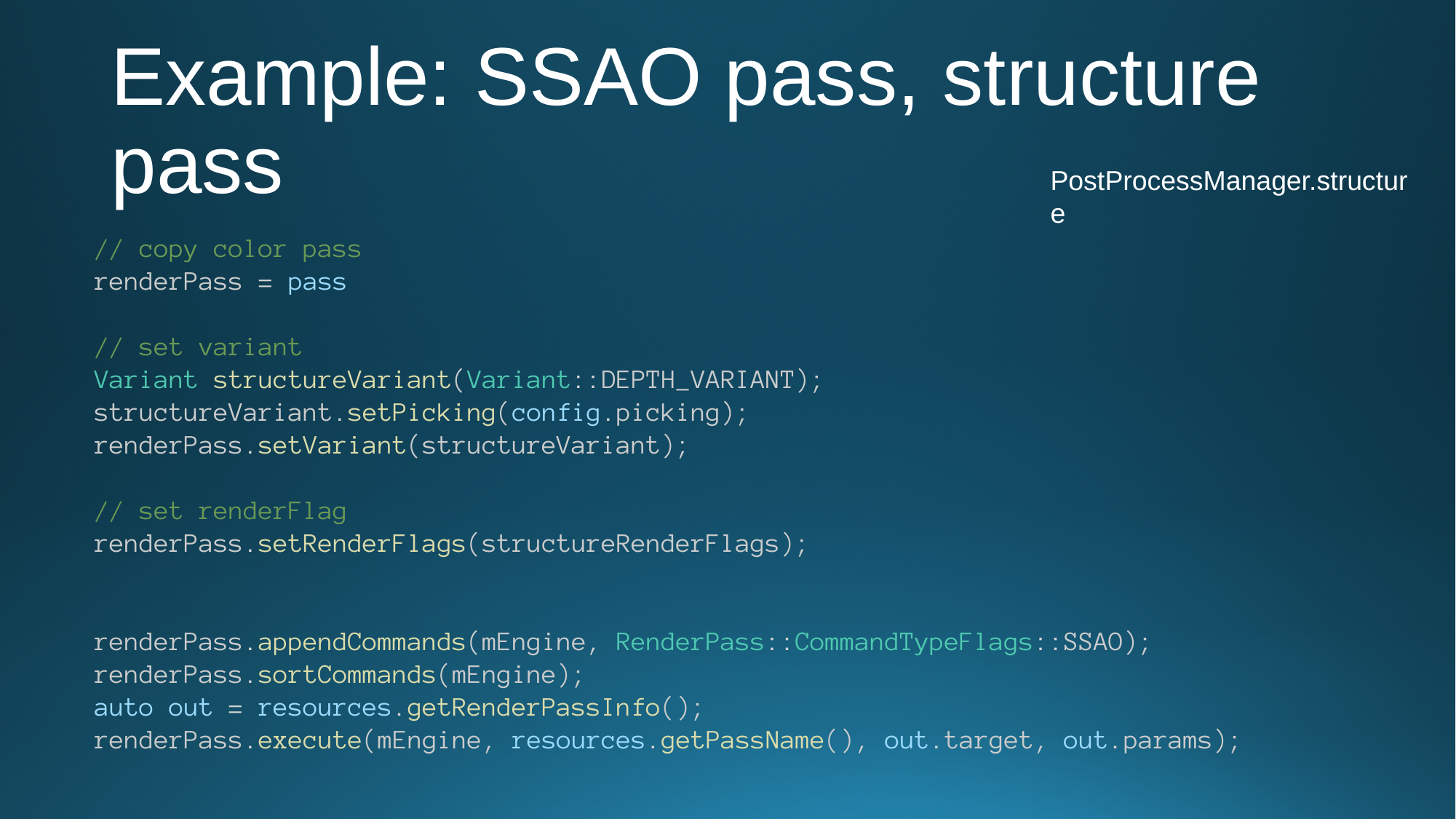

# Example: SSAO pass, structure pass
PostProcessManager.structure
// copy color pass
renderPass = pass
// set variant
Variant structureVariant(Variant::DEPTH_VARIANT);
structureVariant.setPicking(config.picking);
renderPass.setVariant(structureVariant);
// set renderFlag
renderPass.setRenderFlags(structureRenderFlags);

renderPass.appendCommands(mEngine, RenderPass::CommandTypeFlags::SSAO);
renderPass.sortCommands(mEngine);
auto out = resources.getRenderPassInfo();
renderPass.execute(mEngine, resources.getPassName(), out.target, out.params);